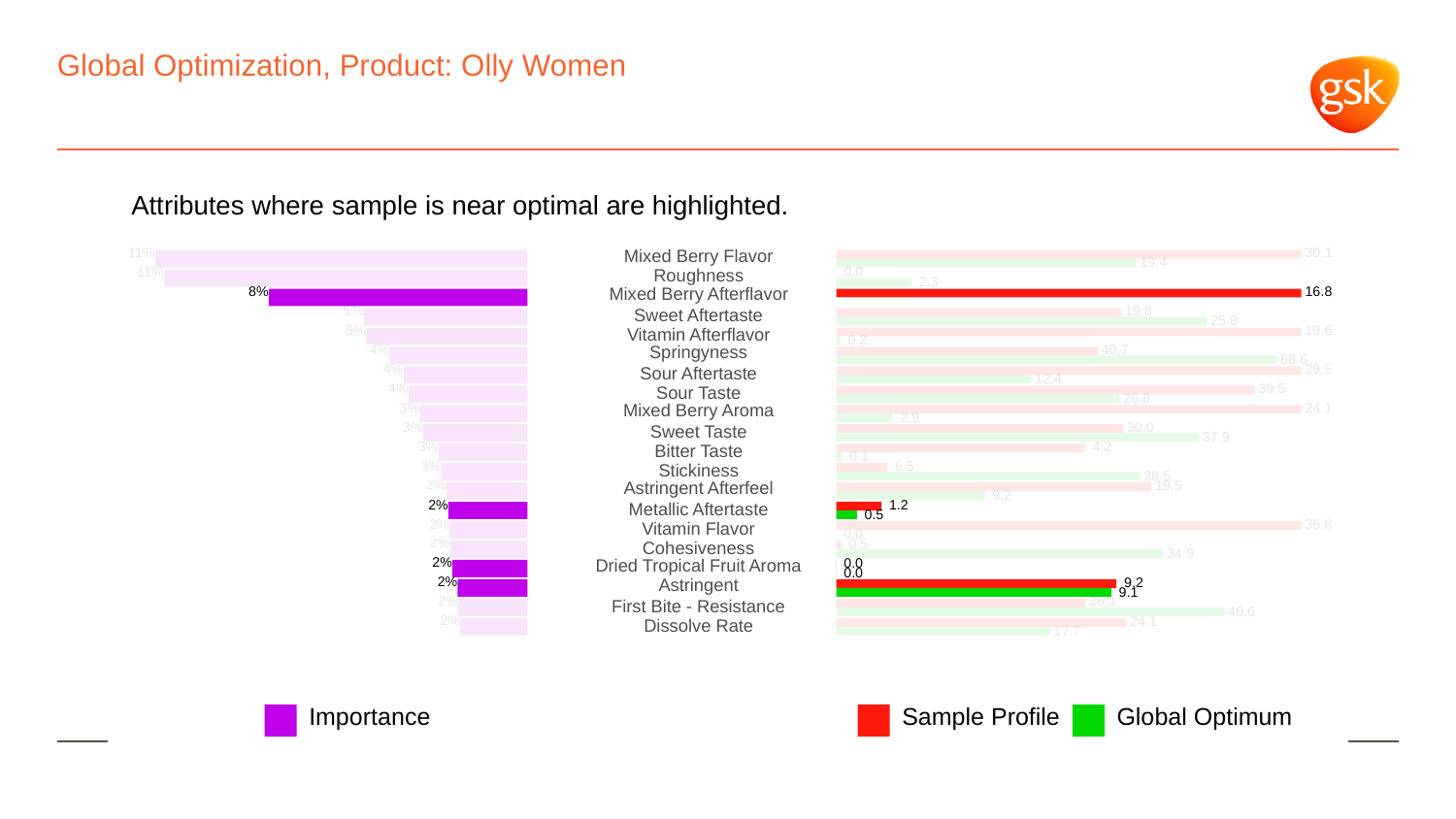

# Global Optimization, Product: Olly Women

Attributes where sample is near optimal are highlighted.

11%
Mixed Berry Flavor
 30.1

 19.4

11%
Roughness
  0.0

  2.3

8%
Mixed Berry Afterflavor
 16.8

5%
 19.8

Sweet Aftertaste
 25.8

5%
 19.6

Vitamin Afterflavor
  0.2

4%
Springyness
 40.7

 68.6

4%
 29.5

Sour Aftertaste
 12.4

4%
 39.5

Sour Taste
 26.8

3%
Mixed Berry Aroma
 24.1

  2.9

3%
 30.0

Sweet Taste
 37.9

3%
  4.2

Bitter Taste
  0.1

3%
  6.5

Stickiness
 38.5

2%
Astringent Afterfeel
 19.5

  9.2

2%
  1.2

Metallic Aftertaste
  0.5

2%
 35.6

Vitamin Flavor
  0.0

2%
  0.5

Cohesiveness
 34.9

2%
  0.0
Dried Tropical Fruit Aroma

  0.0

2%
Astringent
  9.2

  9.1

2%
 26.1

First Bite - Resistance
 40.6

2%
 24.1

Dissolve Rate
 17.7

Global Optimum
Sample Profile
Importance